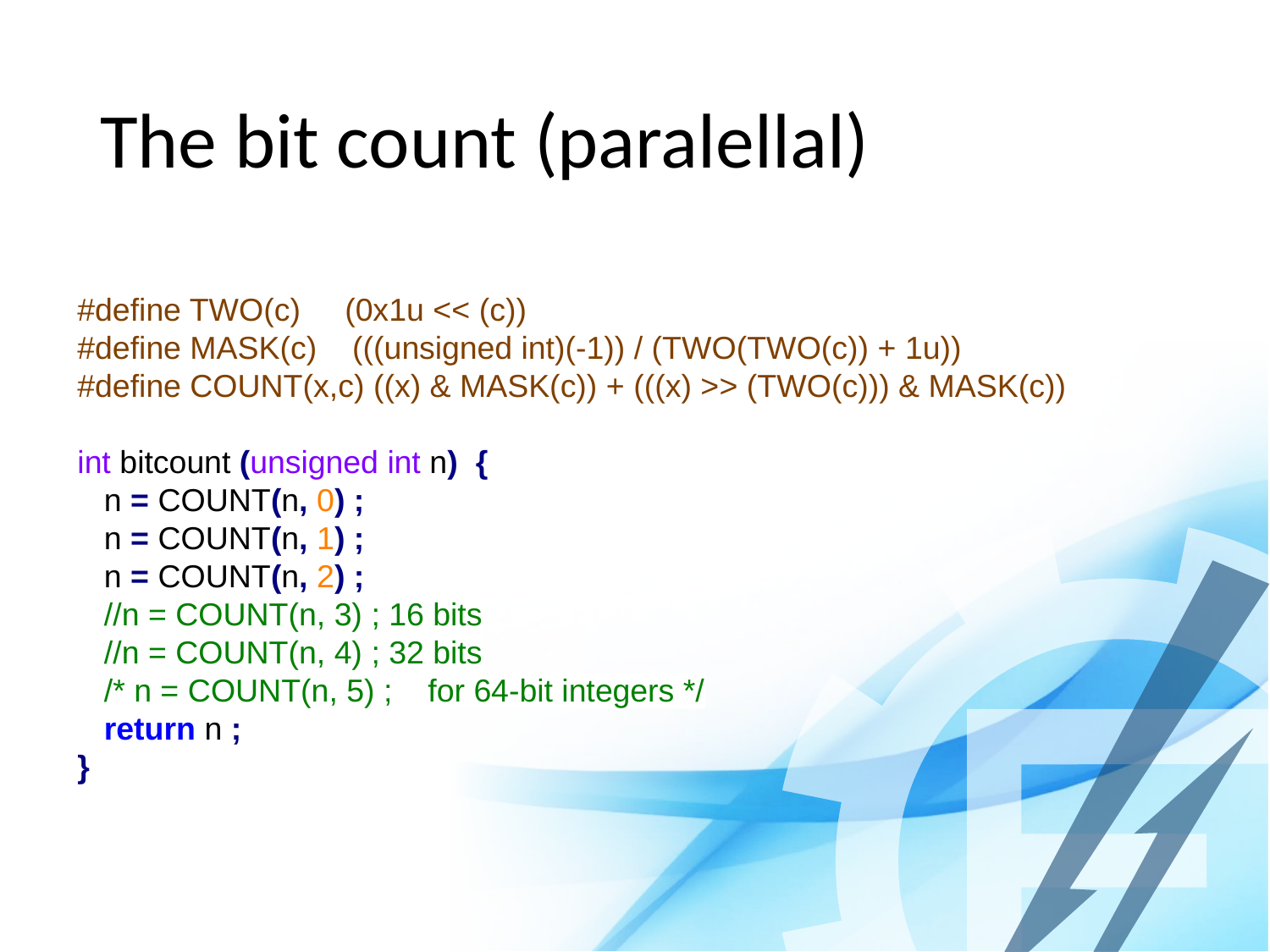

# The bit count (paralellal)
#define TWO(c)     (0x1u << (c))
#define MASK(c)    (((unsigned int)(-1)) / (TWO(TWO(c)) + 1u))
#define COUNT(x,c) ((x) & MASK(c)) + (((x) >> (TWO(c))) & MASK(c))

int bitcount (unsigned int n)  {
   n = COUNT(n, 0) ;
   n = COUNT(n, 1) ;
   n = COUNT(n, 2) ;
   //n = COUNT(n, 3) ; 16 bits
   //n = COUNT(n, 4) ; 32 bits
   /* n = COUNT(n, 5) ;    for 64-bit integers */
   return n ;
}